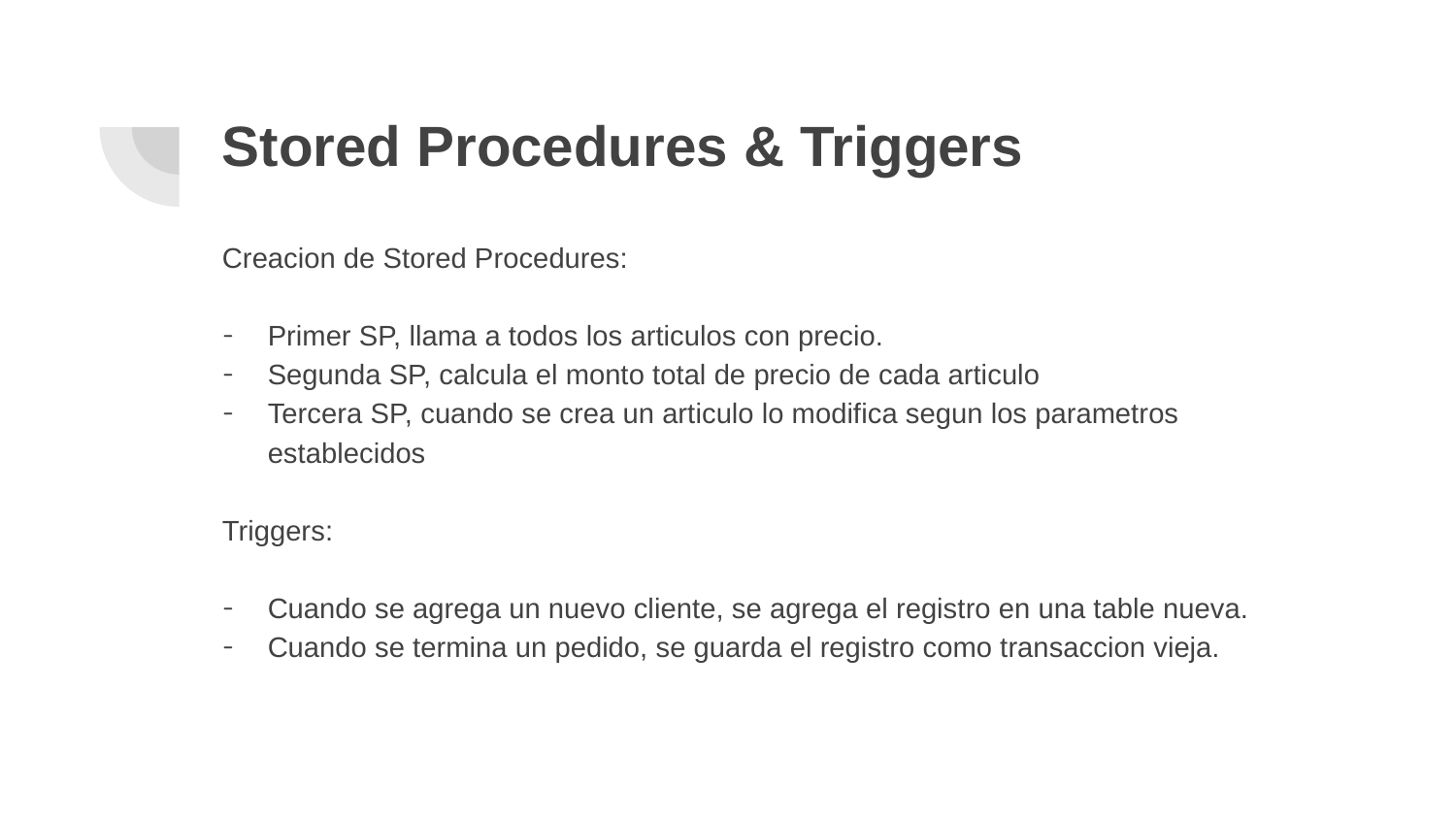

# Stored Procedures & Triggers
Creacion de Stored Procedures:

Primer SP, llama a todos los articulos con precio.
Segunda SP, calcula el monto total de precio de cada articulo
Tercera SP, cuando se crea un articulo lo modifica segun los parametros establecidos

Triggers:

Cuando se agrega un nuevo cliente, se agrega el registro en una table nueva.
Cuando se termina un pedido, se guarda el registro como transaccion vieja.